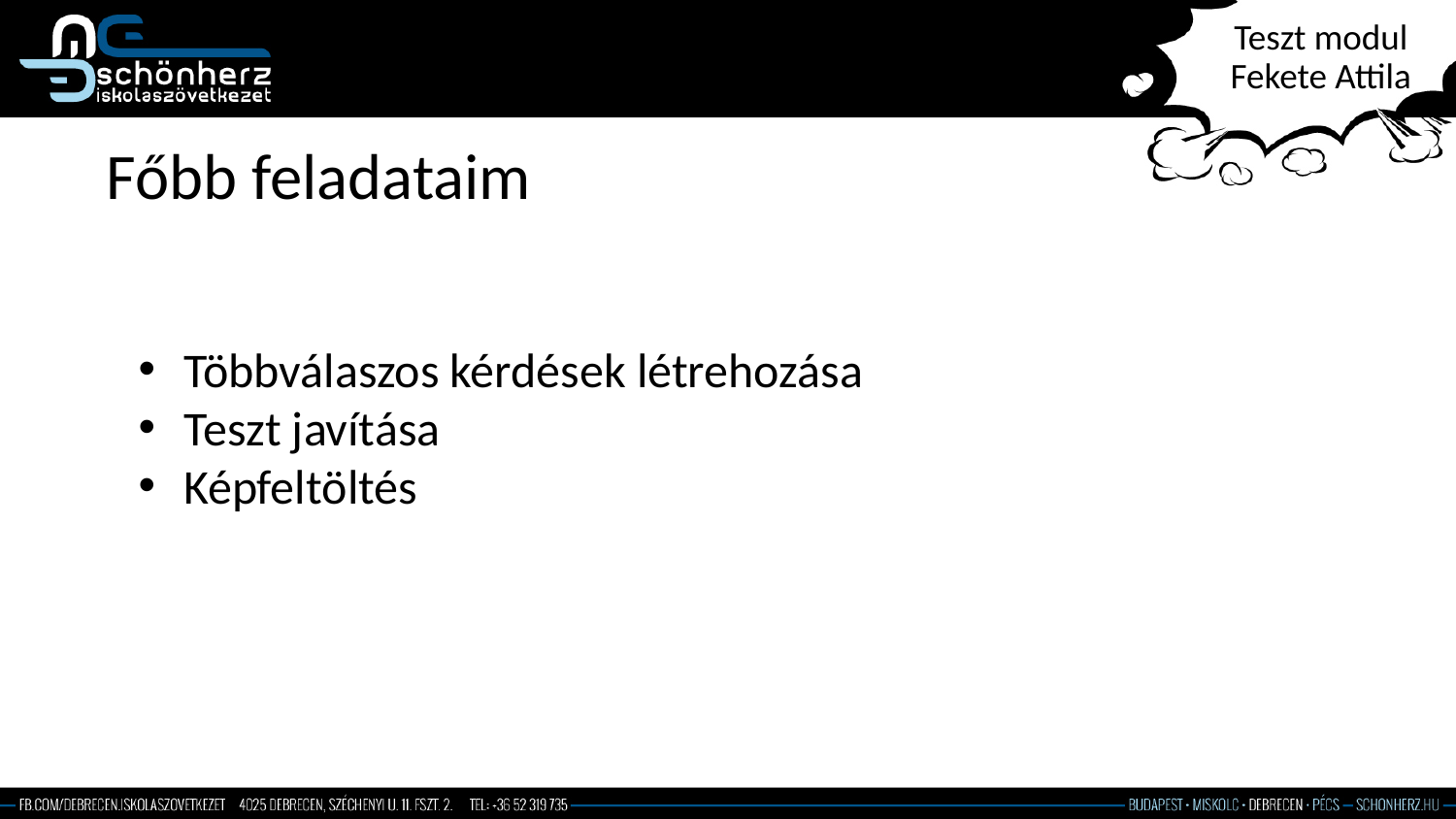

# Teszt modul Fekete Attila
Főbb feladataim
Többválaszos kérdések létrehozása
Teszt javítása
Képfeltöltés